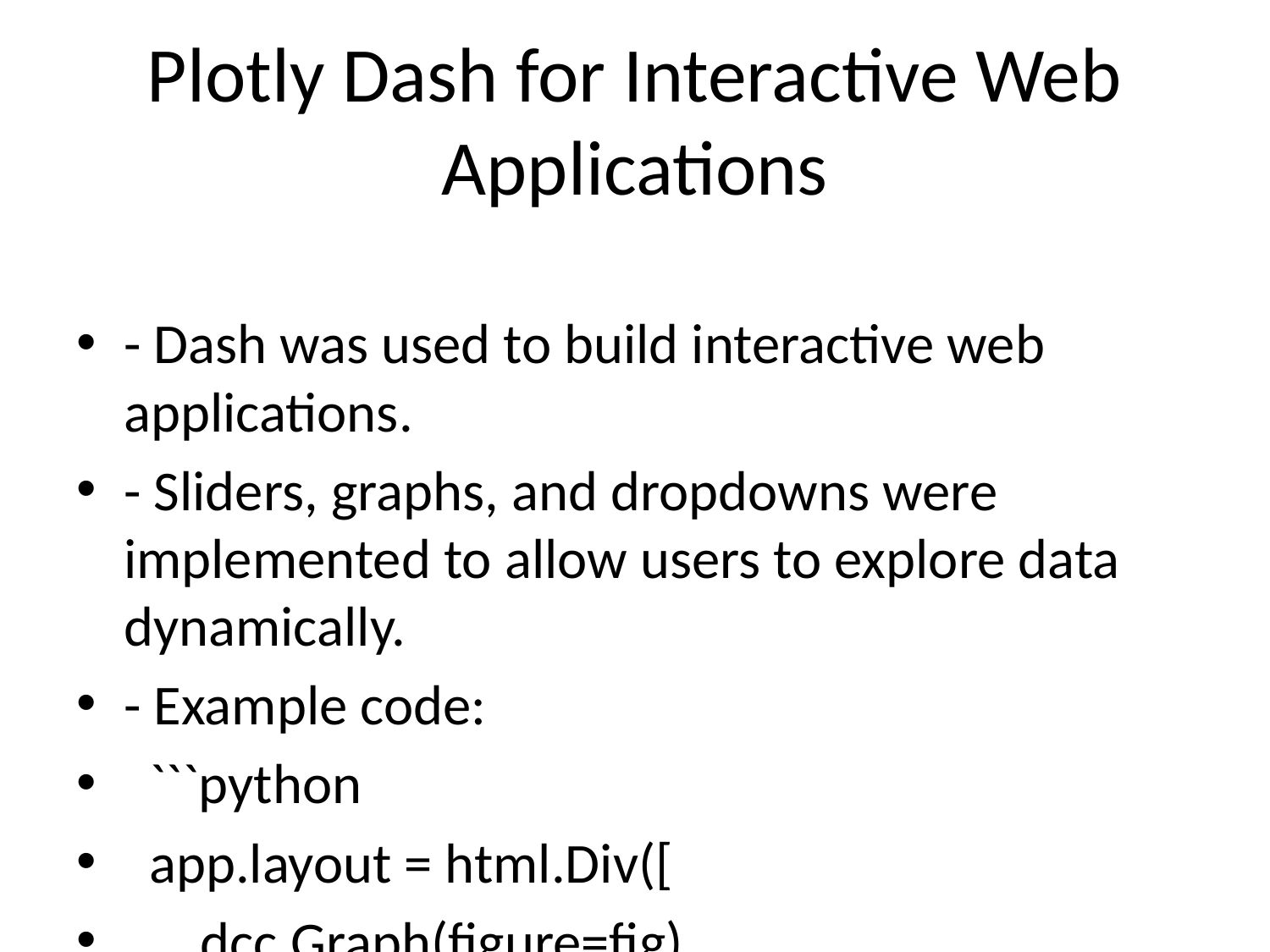

# Plotly Dash for Interactive Web Applications

- Dash was used to build interactive web applications.
- Sliders, graphs, and dropdowns were implemented to allow users to explore data dynamically.
- Example code:
  ```python
  app.layout = html.Div([
      dcc.Graph(figure=fig),
      dcc.Slider(min=0, max=100, step=1, value=50)
  ])
  ```